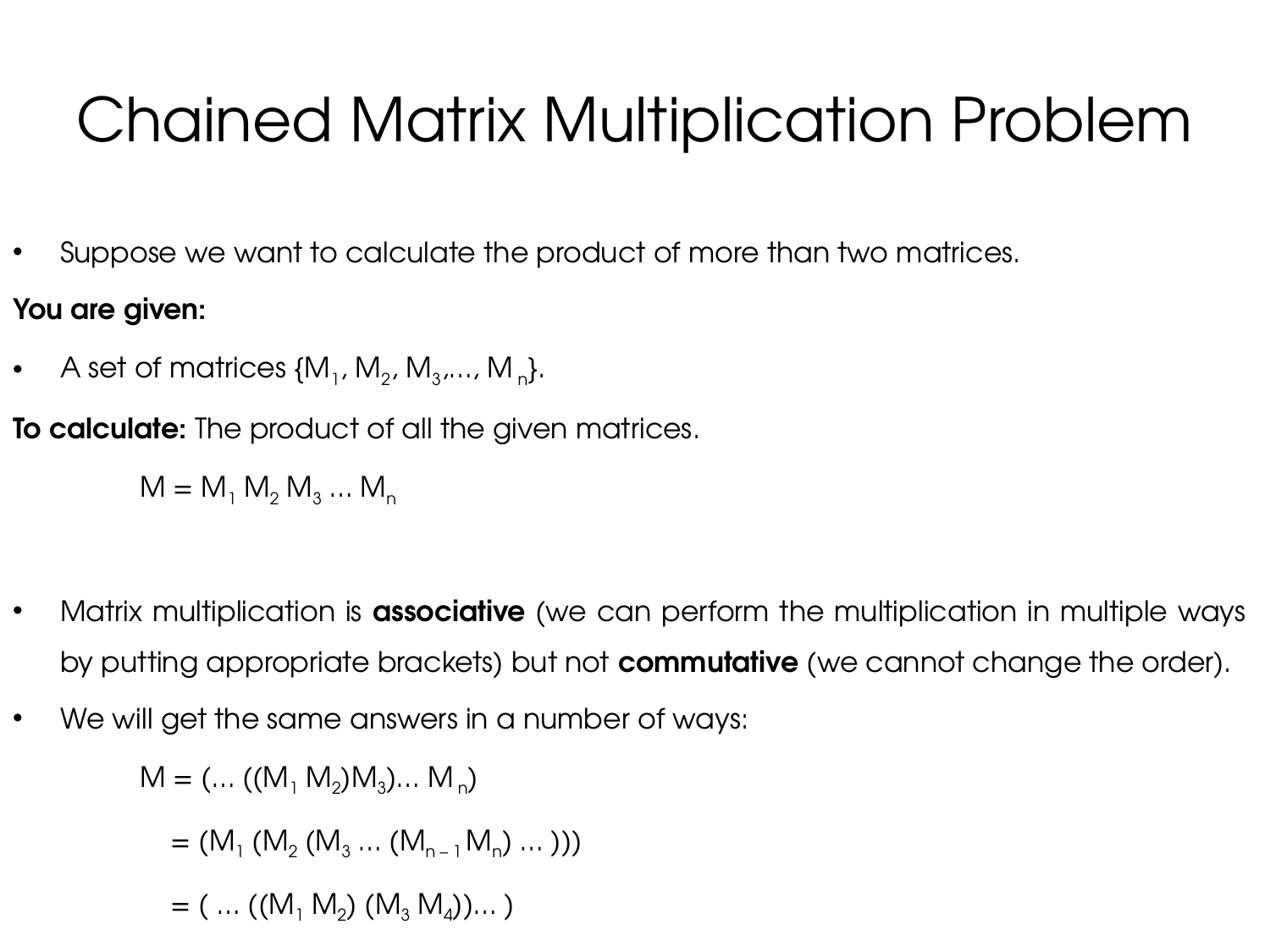

# Chained Matrix Multiplication Problem
Suppose we want to calculate the product of more than two matrices.
You are given:
A set of matrices {M1, M2, M3,…, M n}.
To calculate: The product of all the given matrices.
	M = M1 M2 M3 … Mn

Matrix multiplication is associative (we can perform the multiplication in multiple ways  by putting appropriate brackets) but not commutative (we cannot change the order).
We will get the same answers in a number of ways:
	M = (… ((M1 M2)M3)… M n)
	    = (M1 (M2 (M3 … (Mn – 1 Mn) … )))
	    = ( … ((M1 M2) (M3 M4))… )
	       and so on.